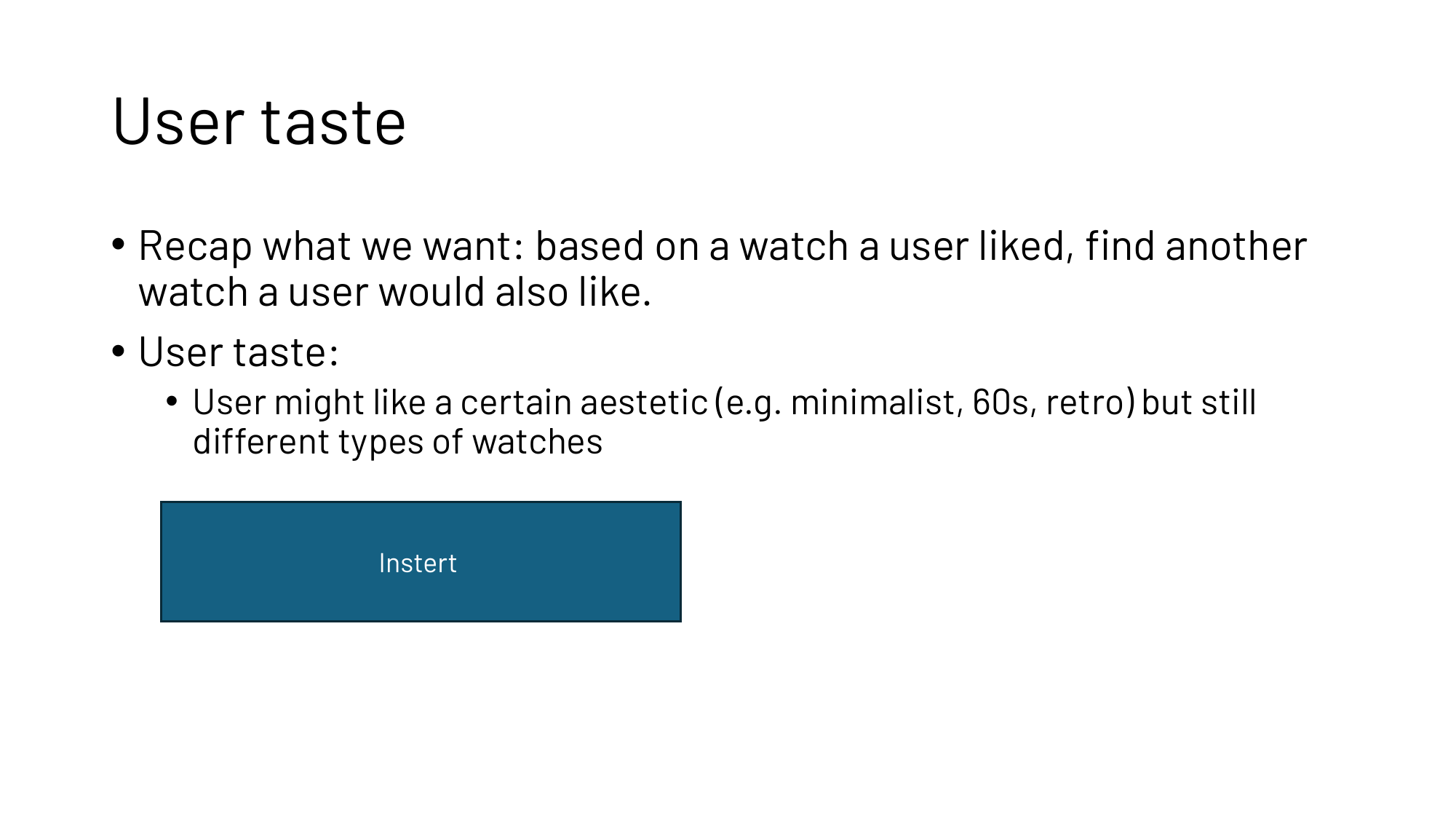

# User taste
Recap what we want: based on a watch a user liked, find another watch a user would also like.
User taste:
User might like a certain aestetic (e.g. minimalist, 60s, retro) but still different types of watches
Instert